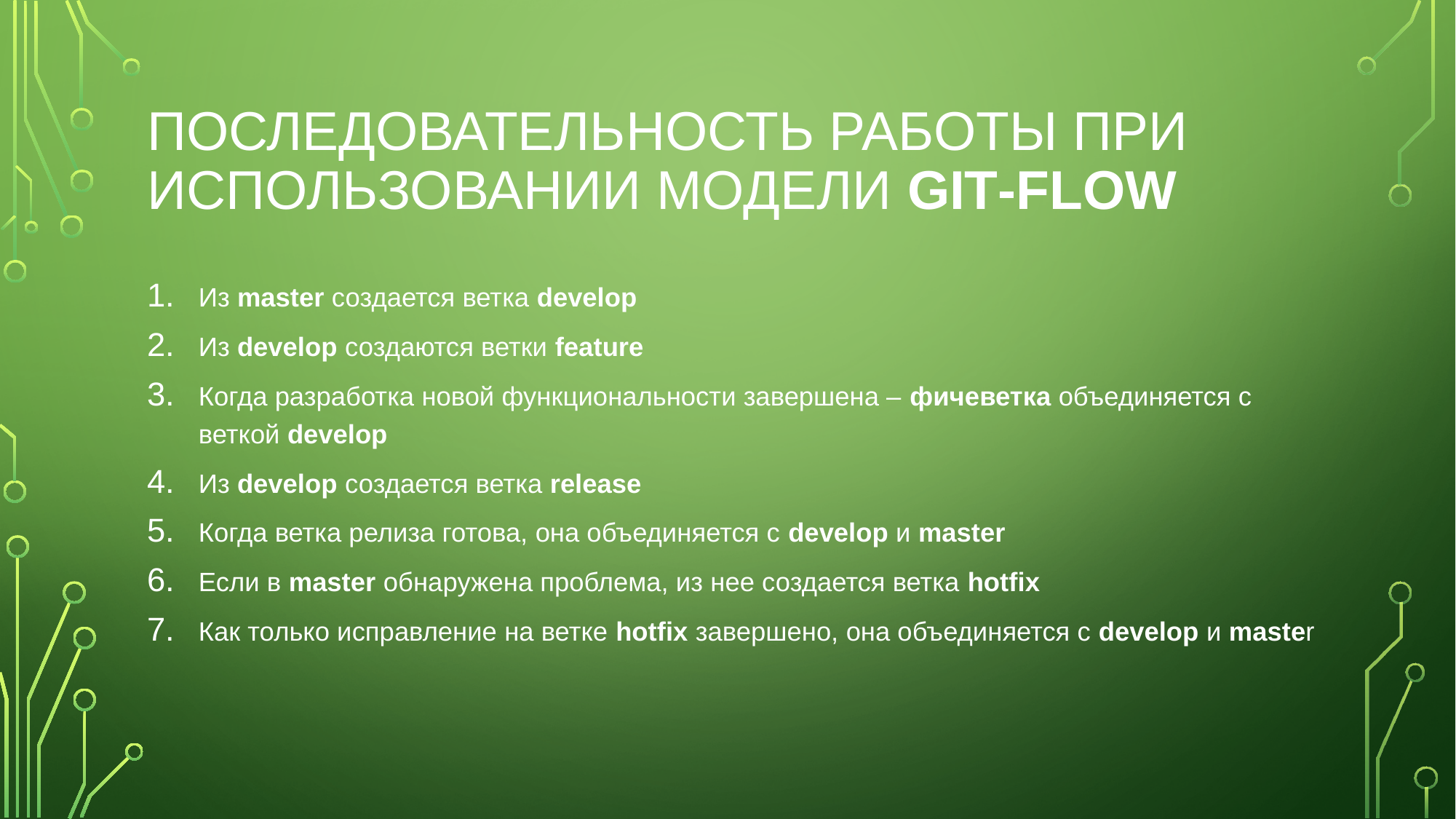

# Последовательность работы при использовании модели Git-flow
Из master создается ветка develop
Из develop создаются ветки feature
Когда разработка новой функциональности завершена – фичеветка объединяется с веткой develop
Из develop создается ветка release
Когда ветка релиза готова, она объединяется с develop и master
Если в master обнаружена проблема, из нее создается ветка hotfix
Как только исправление на ветке hotfix завершено, она объединяется с develop и master